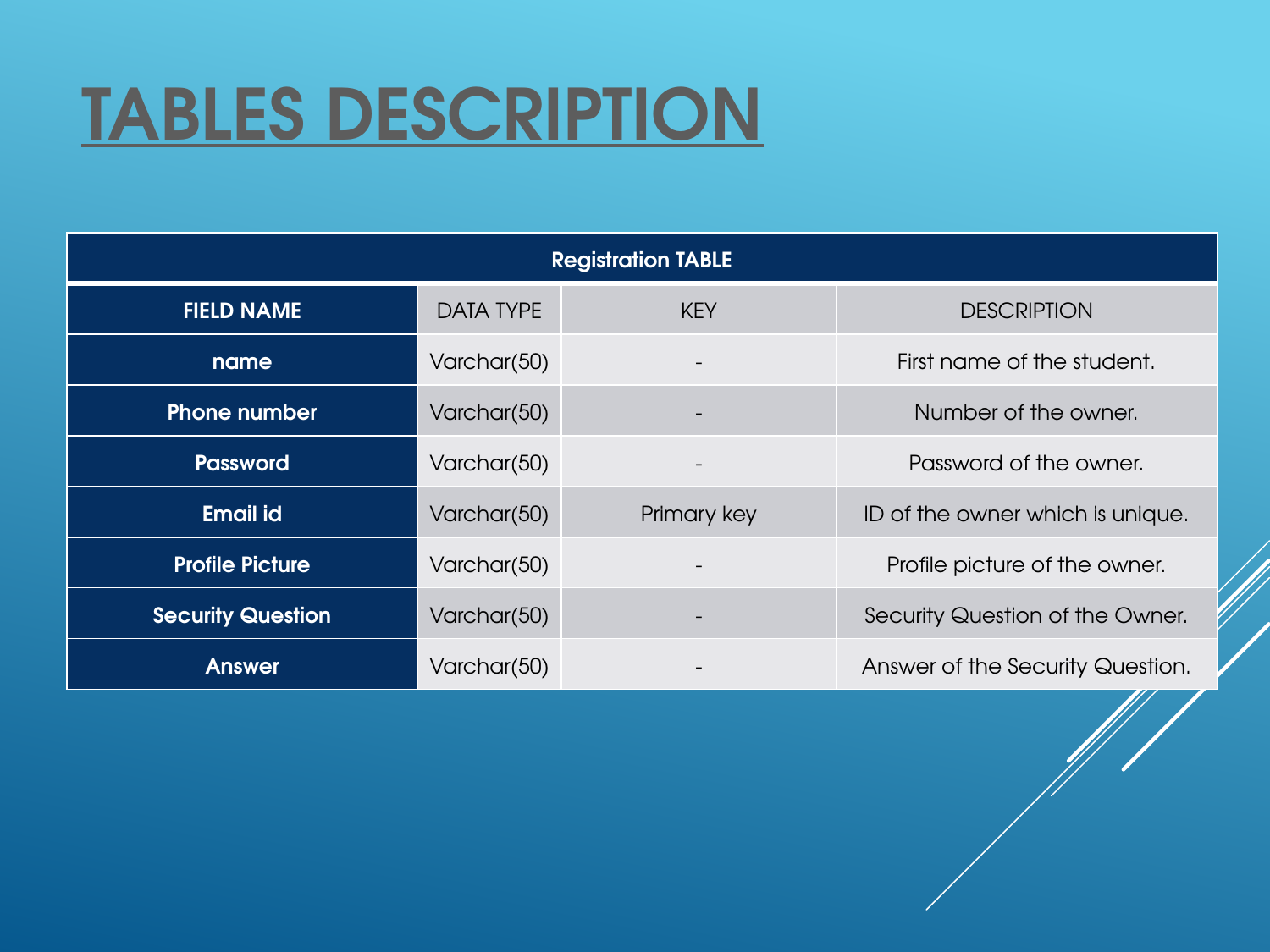

TABLES DESCRIPTION
| Registration TABLE |  |  |  |
| --- | --- | --- | --- |
| FIELD NAME | DATA TYPE | KEY | DESCRIPTION |
| name | Varchar(50) | - | First name of the student. |
| Phone number | Varchar(50) | - | Number of the owner. |
| Password | Varchar(50) | - | Password of the owner. |
| Email id | Varchar(50) | Primary key | ID of the owner which is unique. |
| Profile Picture | Varchar(50) | - | Profile picture of the owner. |
| Security Question | Varchar(50) | - | Security Question of the Owner. |
| Answer | Varchar(50) | - | Answer of the Security Question. |